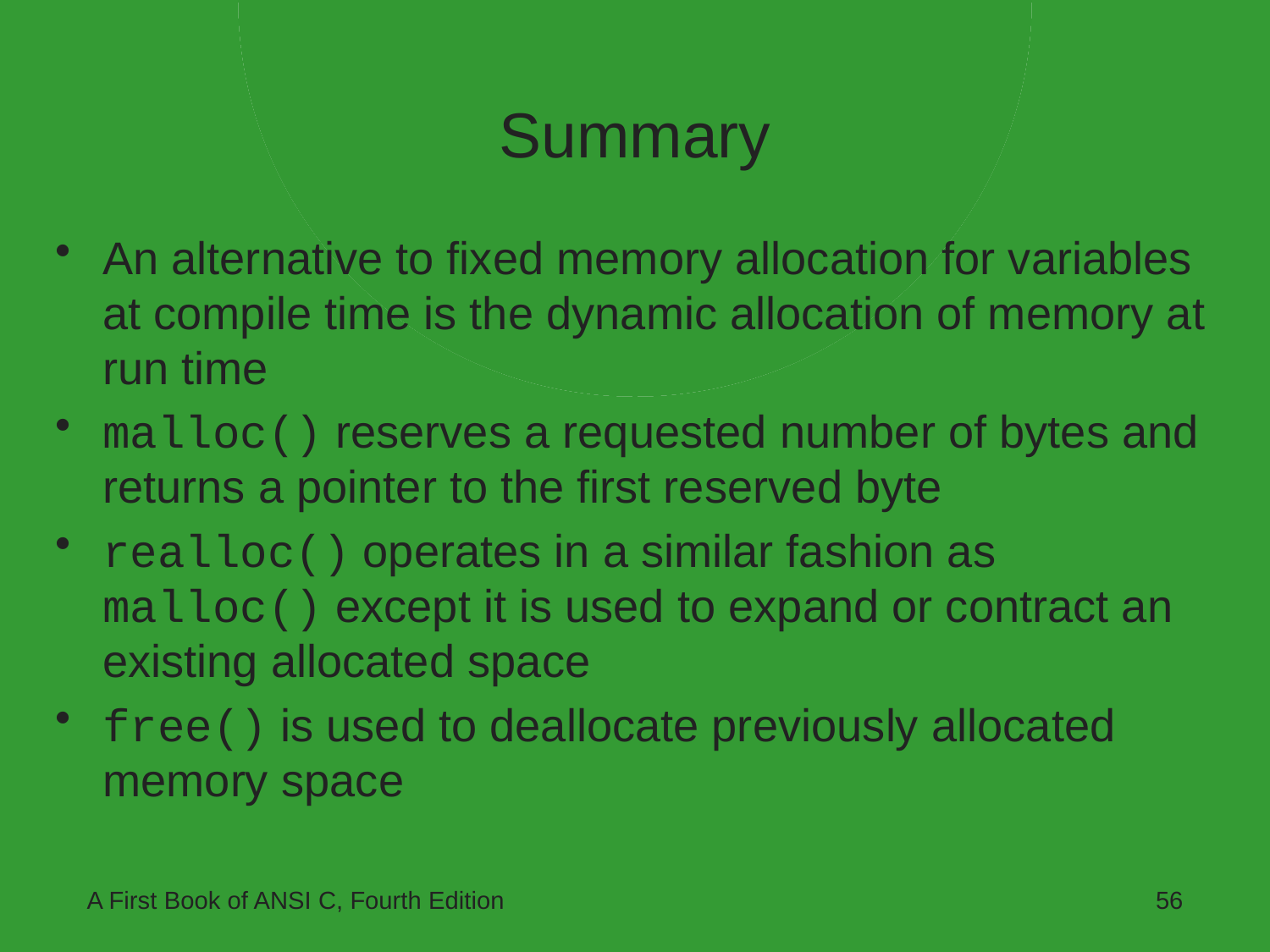

# Summary
An alternative to fixed memory allocation for variables at compile time is the dynamic allocation of memory at run time
malloc() reserves a requested number of bytes and returns a pointer to the first reserved byte
realloc() operates in a similar fashion as malloc() except it is used to expand or contract an existing allocated space
free() is used to deallocate previously allocated memory space
A First Book of ANSI C, Fourth Edition
56